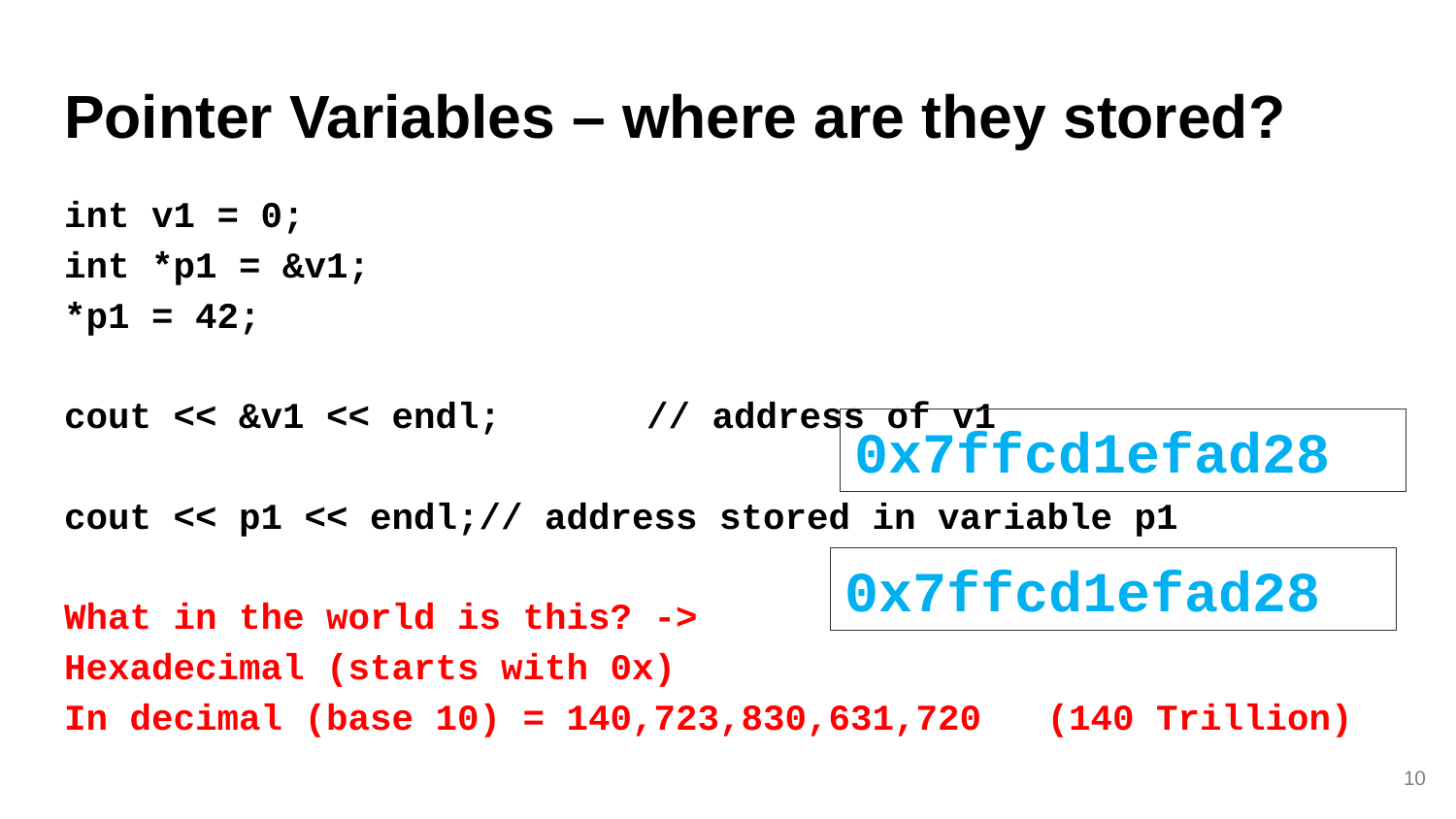

# Pointer Variables – where are they stored?
int v1 = 0;
int *p1 = &v1;
*p1 = 42;

cout << &v1 << endl;	// address of v1

cout << p1 << endl;// address stored in variable p1
What in the world is this? ->
Hexadecimal (starts with 0x)
In decimal (base 10) = 140,723,830,631,720   (140 Trillion)
0x7ffcd1efad28
0x7ffcd1efad28
10